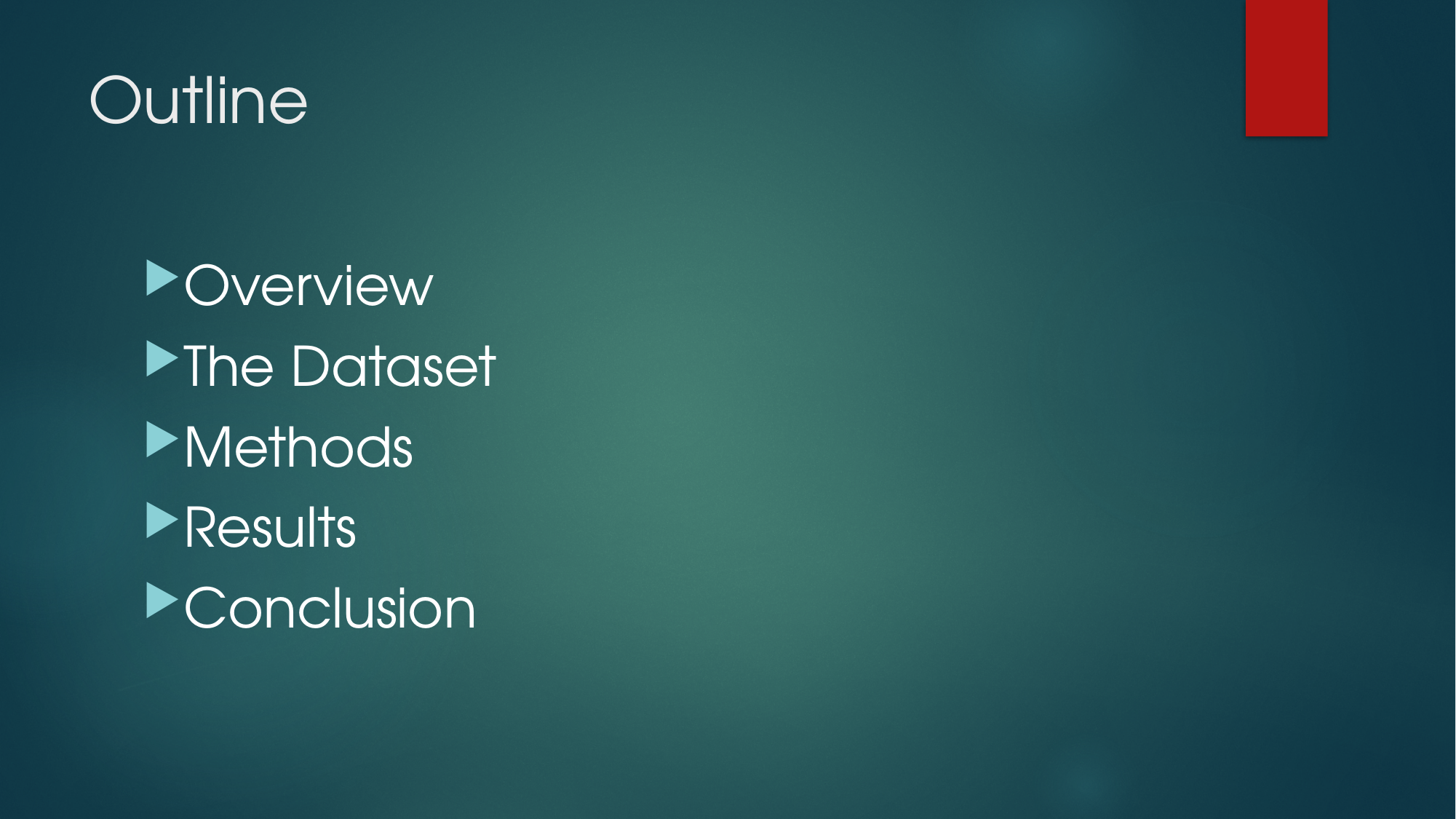

# Outline
Overview
The Dataset
Methods
Results
Conclusion